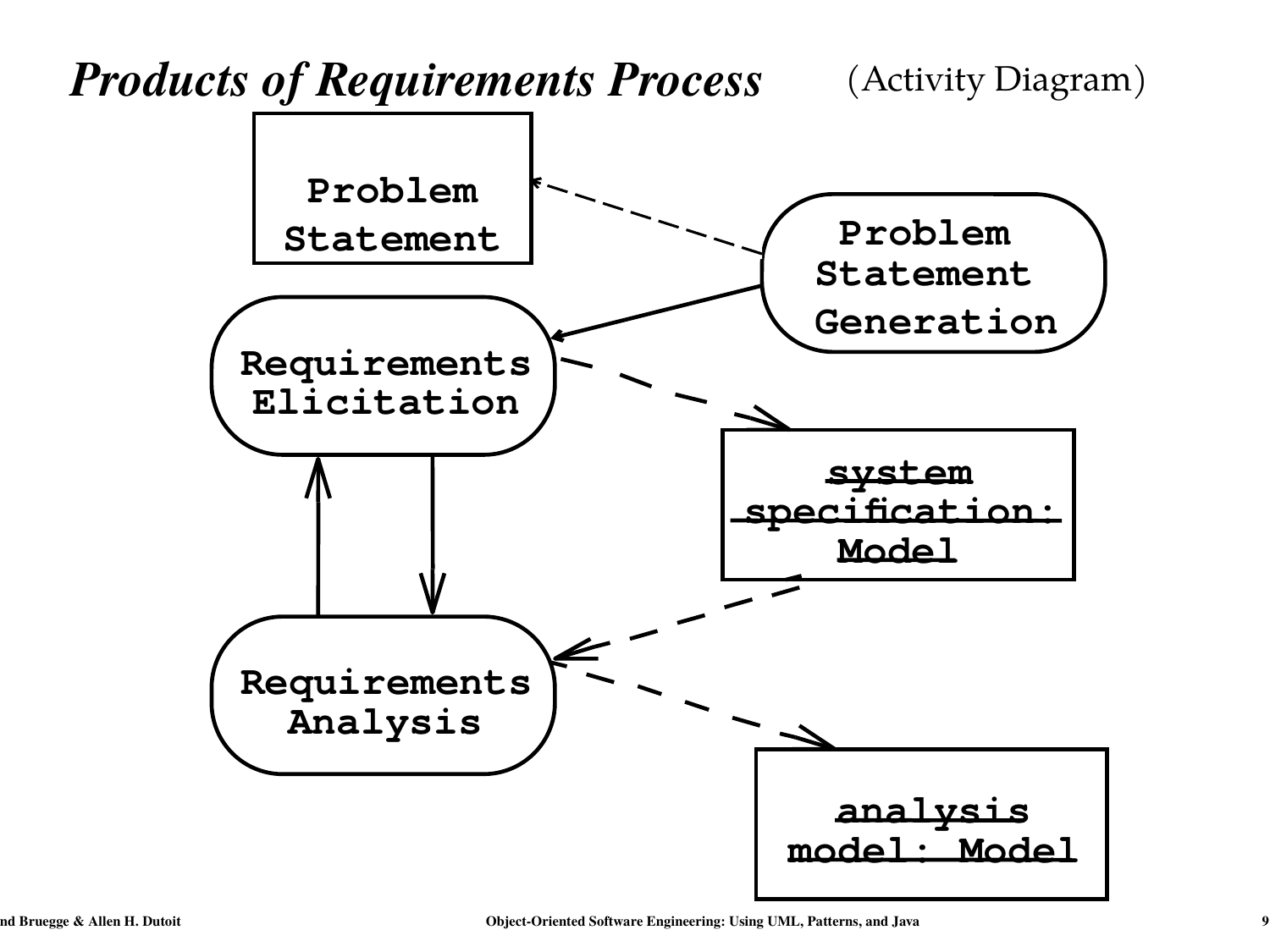

# Products of Requirements Process
(Activity Diagram)

Problem
Statement

Problem
Statement
Generation

Requirements
Elicitation

system

specification:

Model

Requirements
Analysis

analysis

model: Model